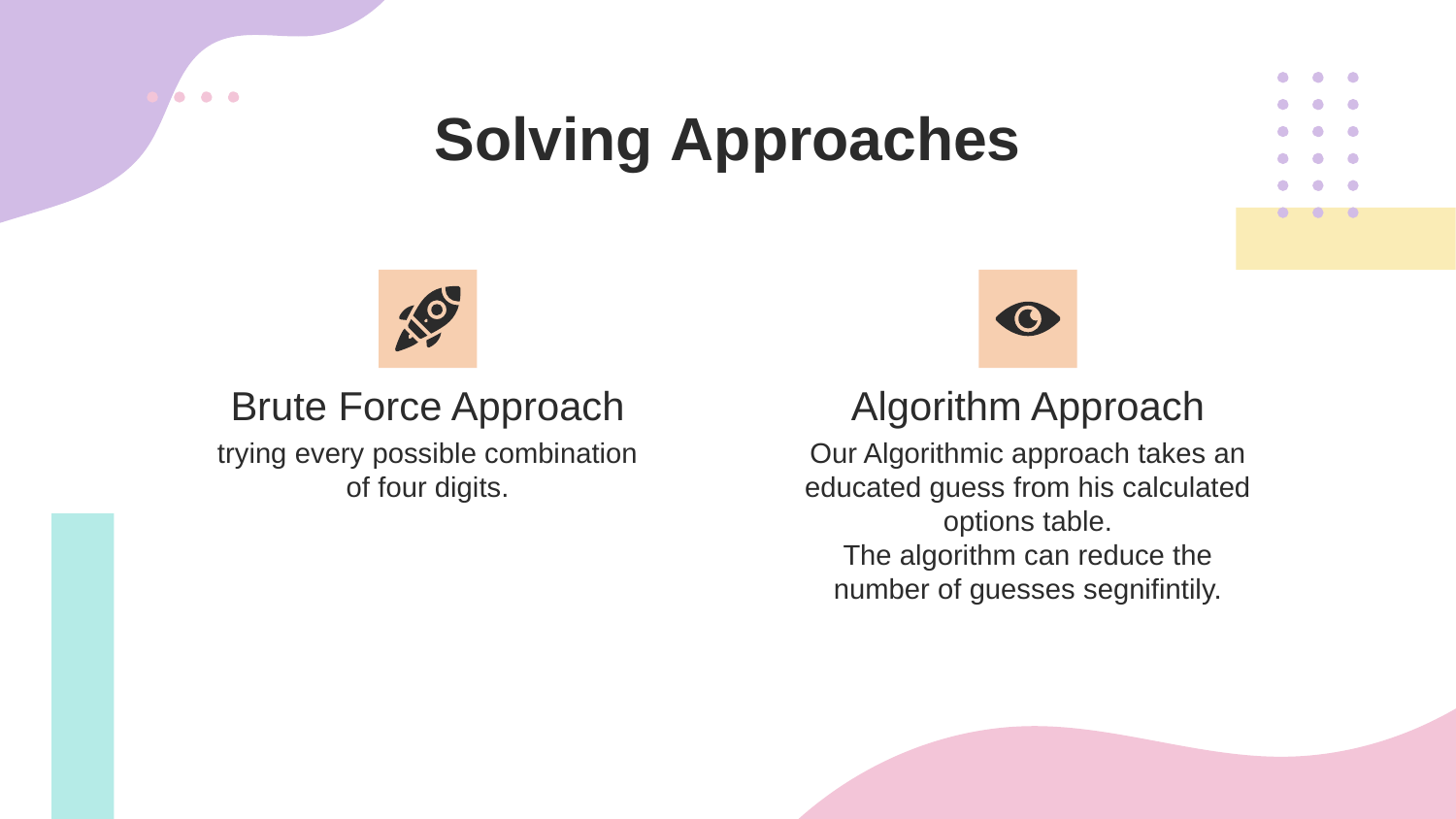

# Solving Approaches

Brute Force Approach
Algorithm Approach
trying every possible combination of four digits.
Our Algorithmic approach takes an educated guess from his calculated options table.
The algorithm can reduce the number of guesses segnifintily.